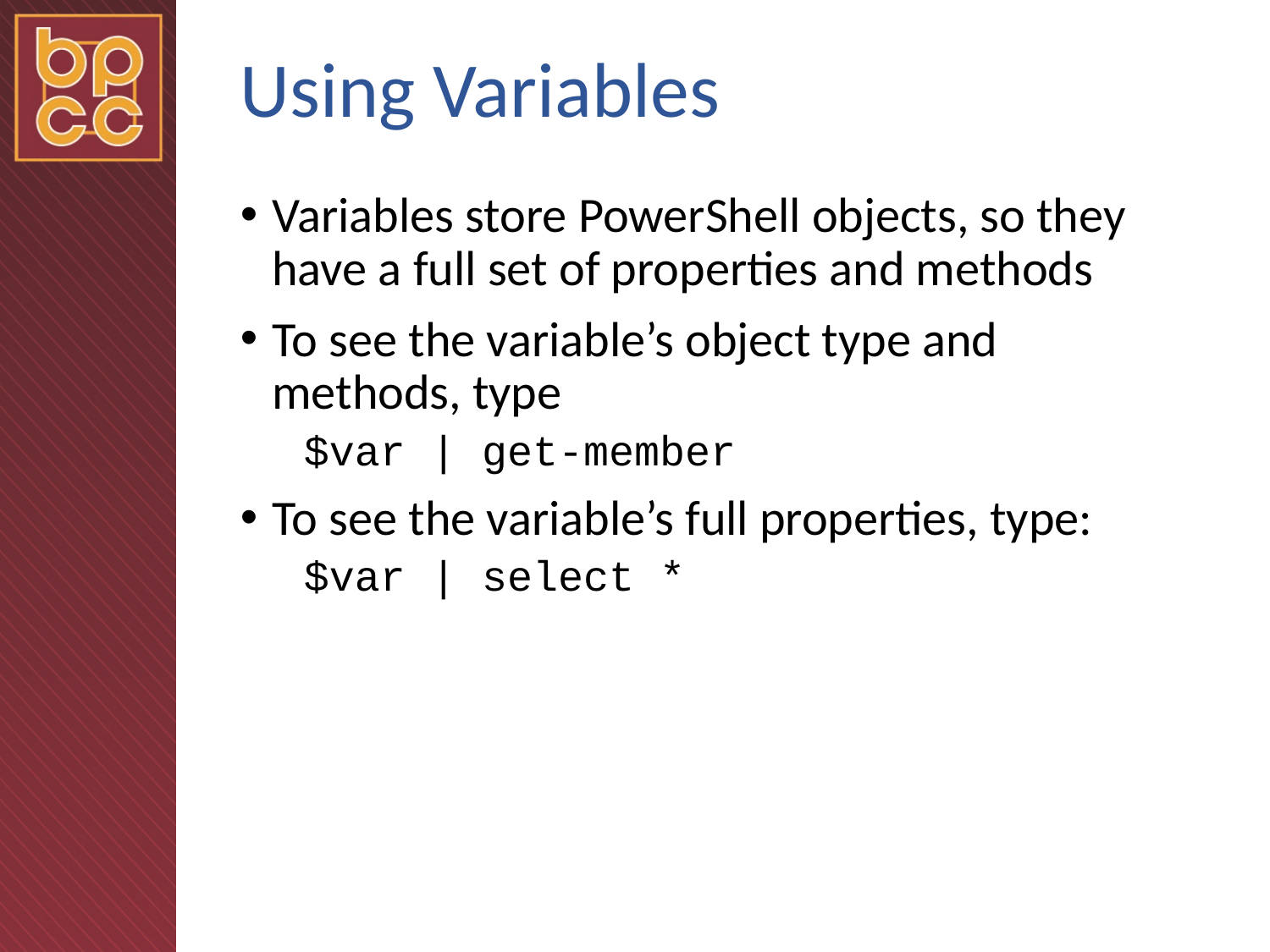

# Using Variables
Variables store PowerShell objects, so they have a full set of properties and methods
To see the variable’s object type and methods, type
$var | get-member
To see the variable’s full properties, type:
$var | select *